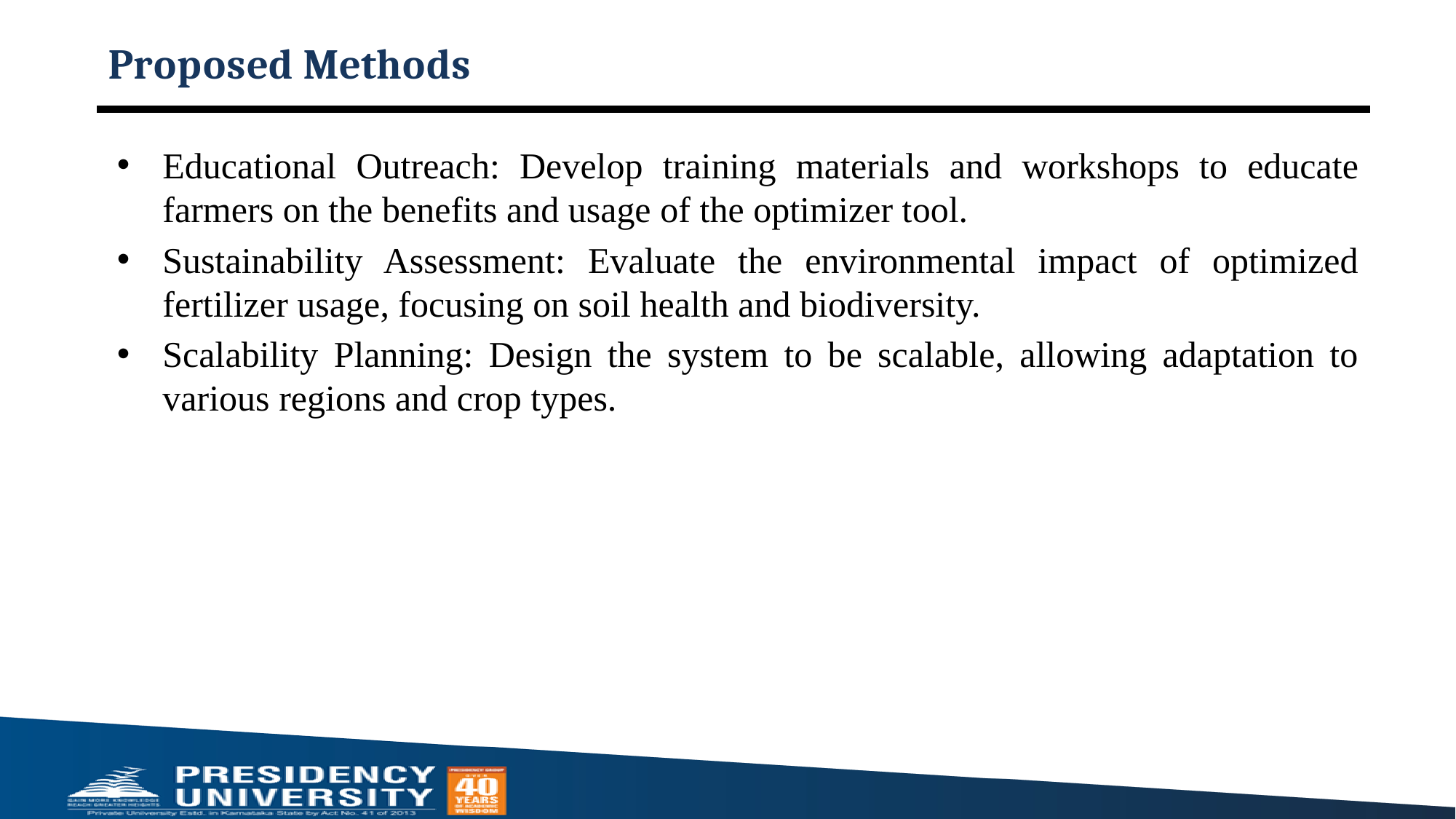

# Proposed Methods
Educational Outreach: Develop training materials and workshops to educate farmers on the benefits and usage of the optimizer tool.
Sustainability Assessment: Evaluate the environmental impact of optimized fertilizer usage, focusing on soil health and biodiversity.
Scalability Planning: Design the system to be scalable, allowing adaptation to various regions and crop types.